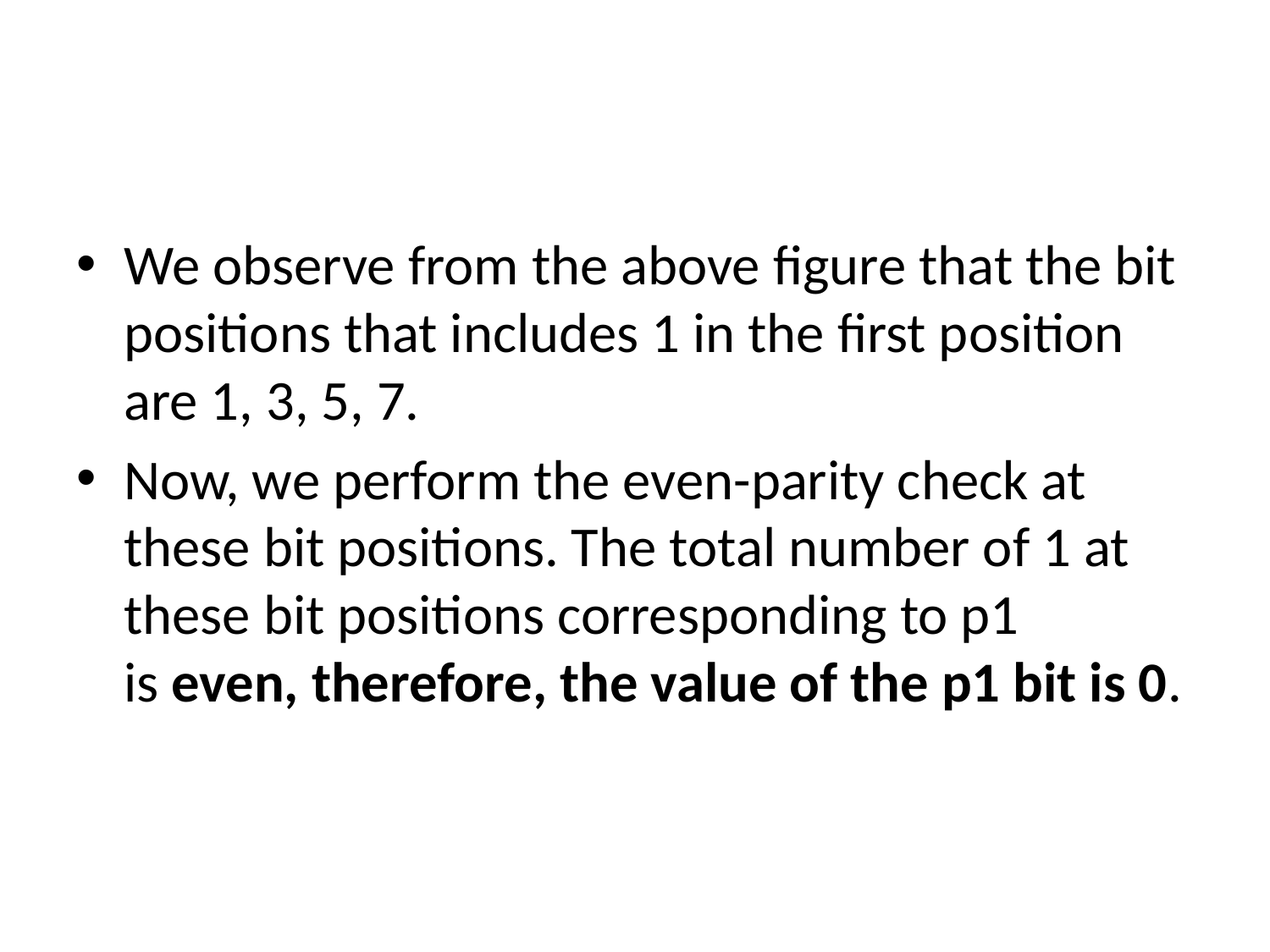

#
We observe from the above figure that the bit positions that includes 1 in the first position are 1, 3, 5, 7.
Now, we perform the even-parity check at these bit positions. The total number of 1 at these bit positions corresponding to p1 is even, therefore, the value of the p1 bit is 0.